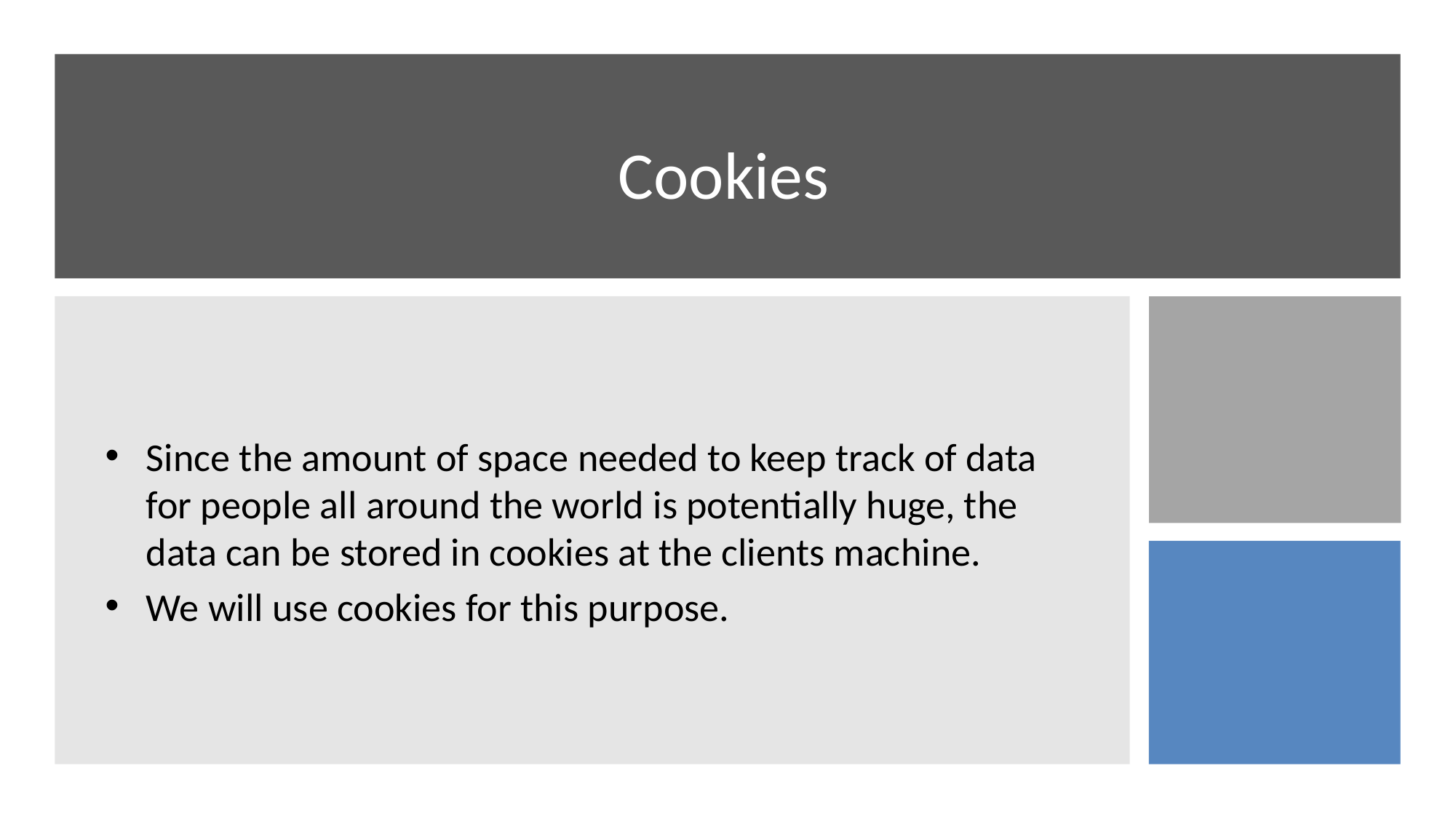

# Cookies

Since the amount of space needed to keep track of data for people all around the world is potentially huge, the data can be stored in cookies at the clients machine.
We will use cookies for this purpose.